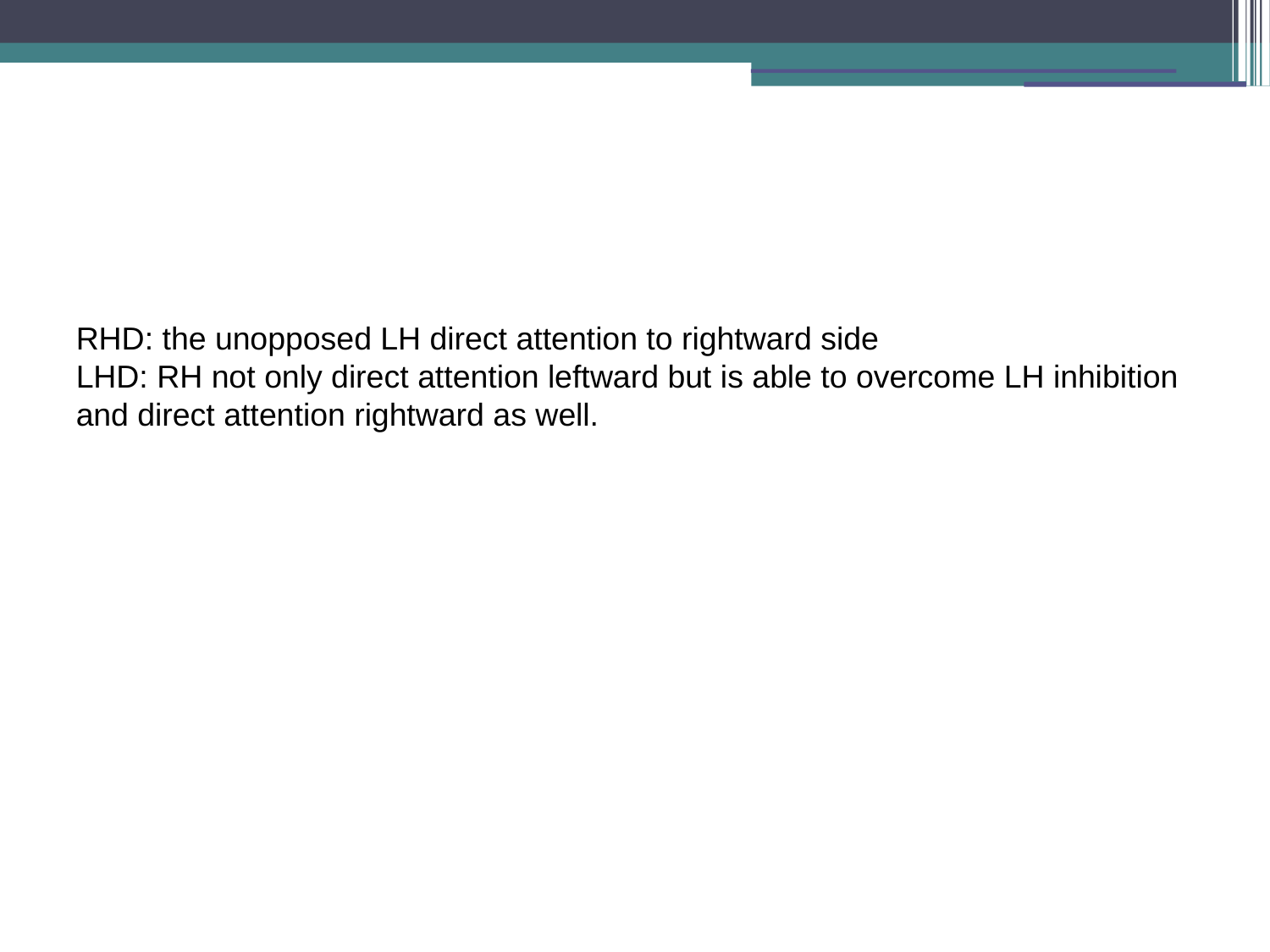

RHD: the unopposed LH direct attention to rightward side
LHD: RH not only direct attention leftward but is able to overcome LH inhibition and direct attention rightward as well.